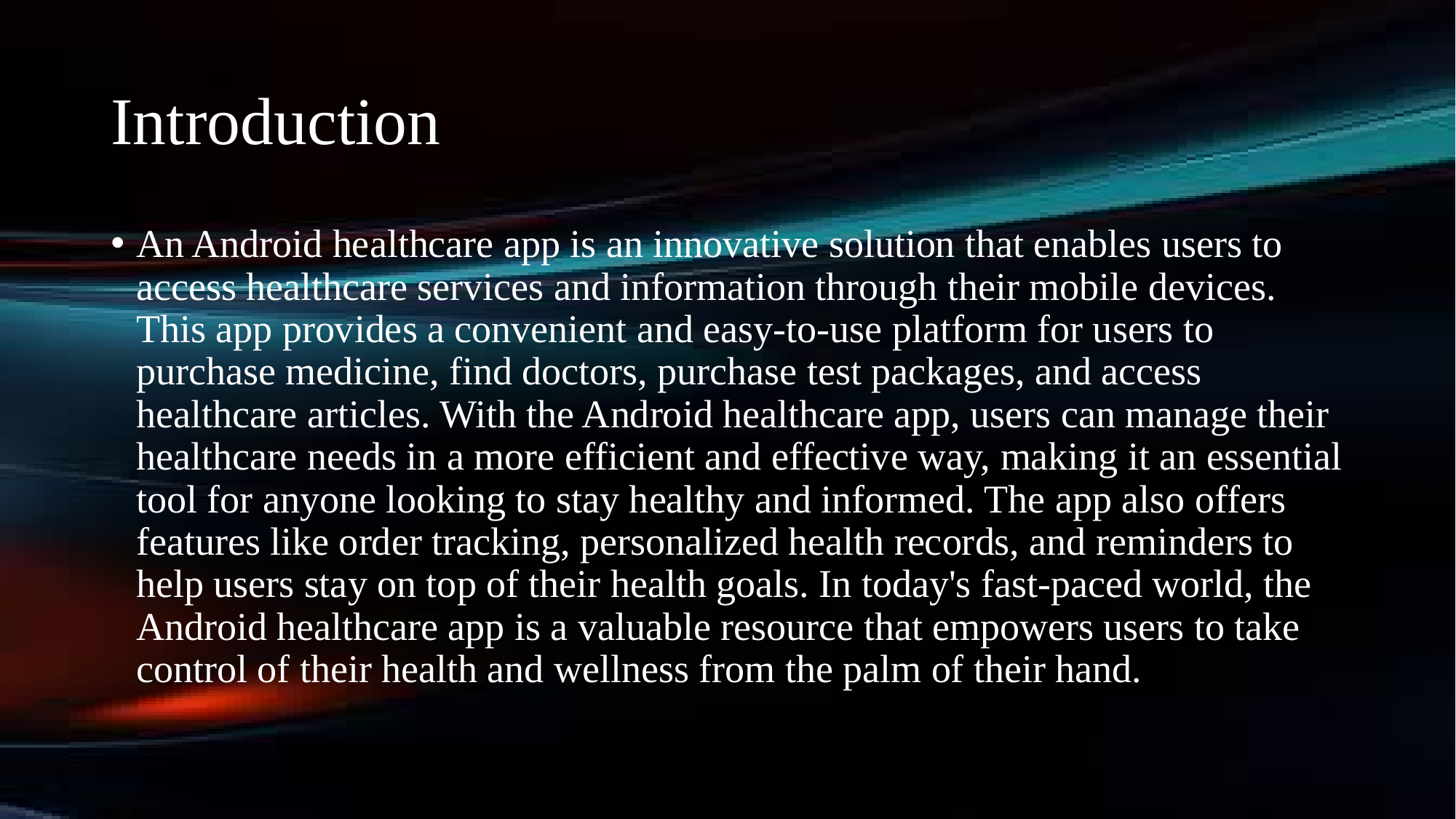

# Introduction
An Android healthcare app is an innovative solution that enables users to access healthcare services and information through their mobile devices. This app provides a convenient and easy-to-use platform for users to purchase medicine, find doctors, purchase test packages, and access healthcare articles. With the Android healthcare app, users can manage their healthcare needs in a more efficient and effective way, making it an essential tool for anyone looking to stay healthy and informed. The app also offers features like order tracking, personalized health records, and reminders to help users stay on top of their health goals. In today's fast-paced world, the Android healthcare app is a valuable resource that empowers users to take control of their health and wellness from the palm of their hand.